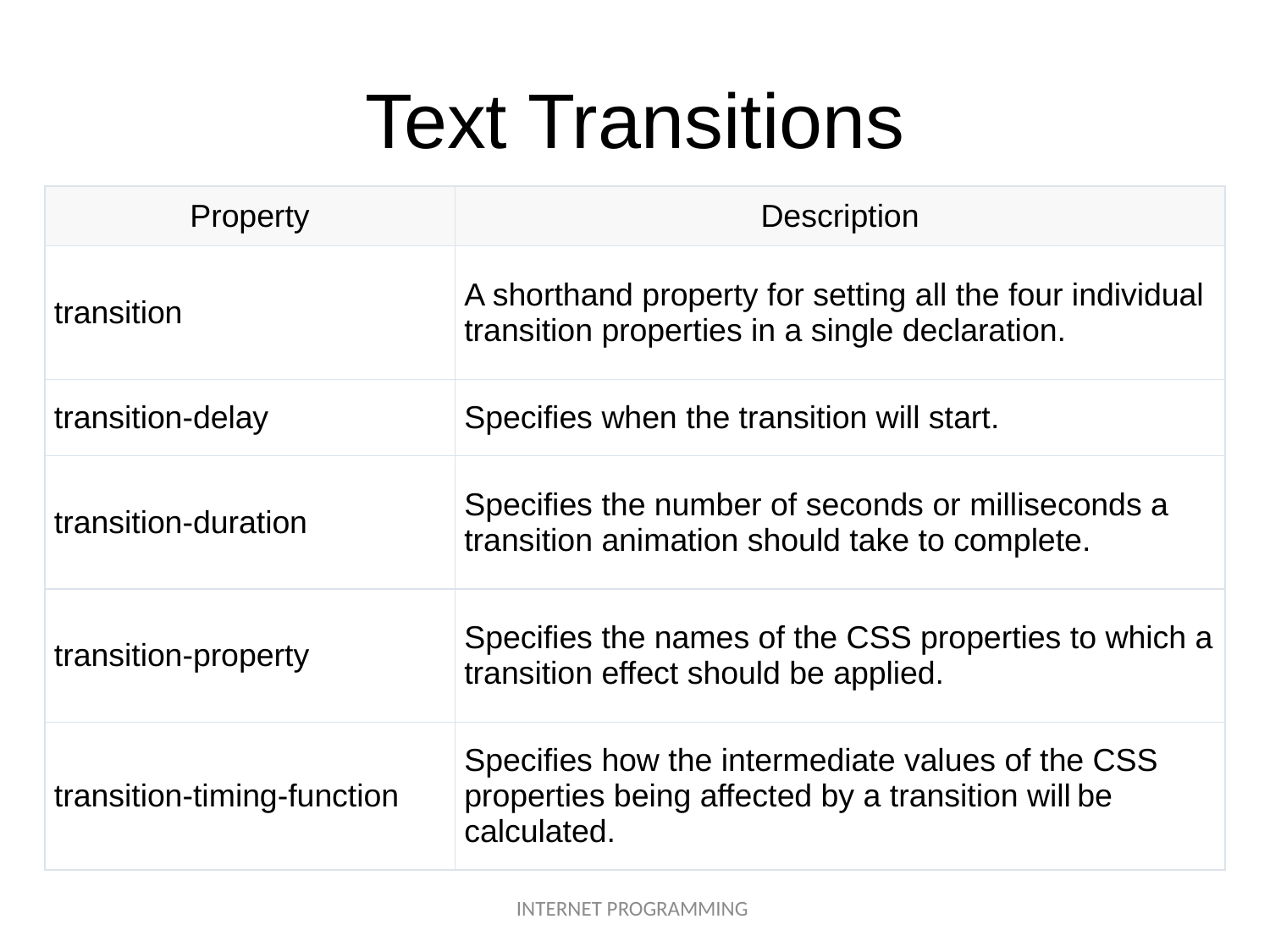

# Text Transitions
| Property | Description |
| --- | --- |
| transition | A shorthand property for setting all the four individual transition properties in a single declaration. |
| transition-delay | Specifies when the transition will start. |
| transition-duration | Specifies the number of seconds or milliseconds a transition animation should take to complete. |
| transition-property | Specifies the names of the CSS properties to which a transition effect should be applied. |
| transition-timing-function | Specifies how the intermediate values of the CSS properties being affected by a transition will be calculated. |
INTERNET PROGRAMMING